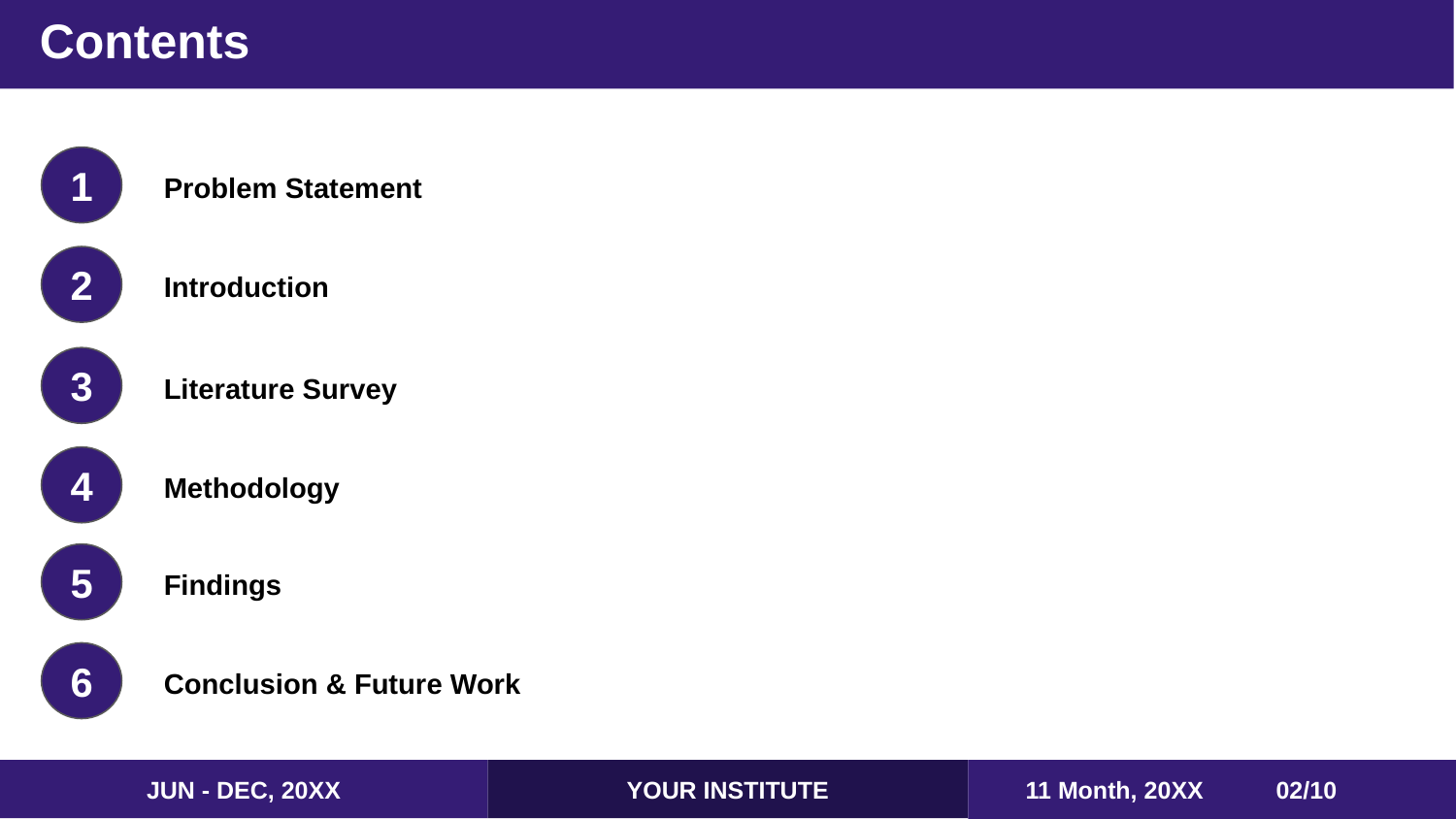

Contents
1
Problem Statement
2
Introduction
3
Literature Survey
4
Methodology
5
Findings
6
Conclusion & Future Work
JUN - DEC, 20XX
YOUR INSTITUTE
      11 Month, 20XX	02/10